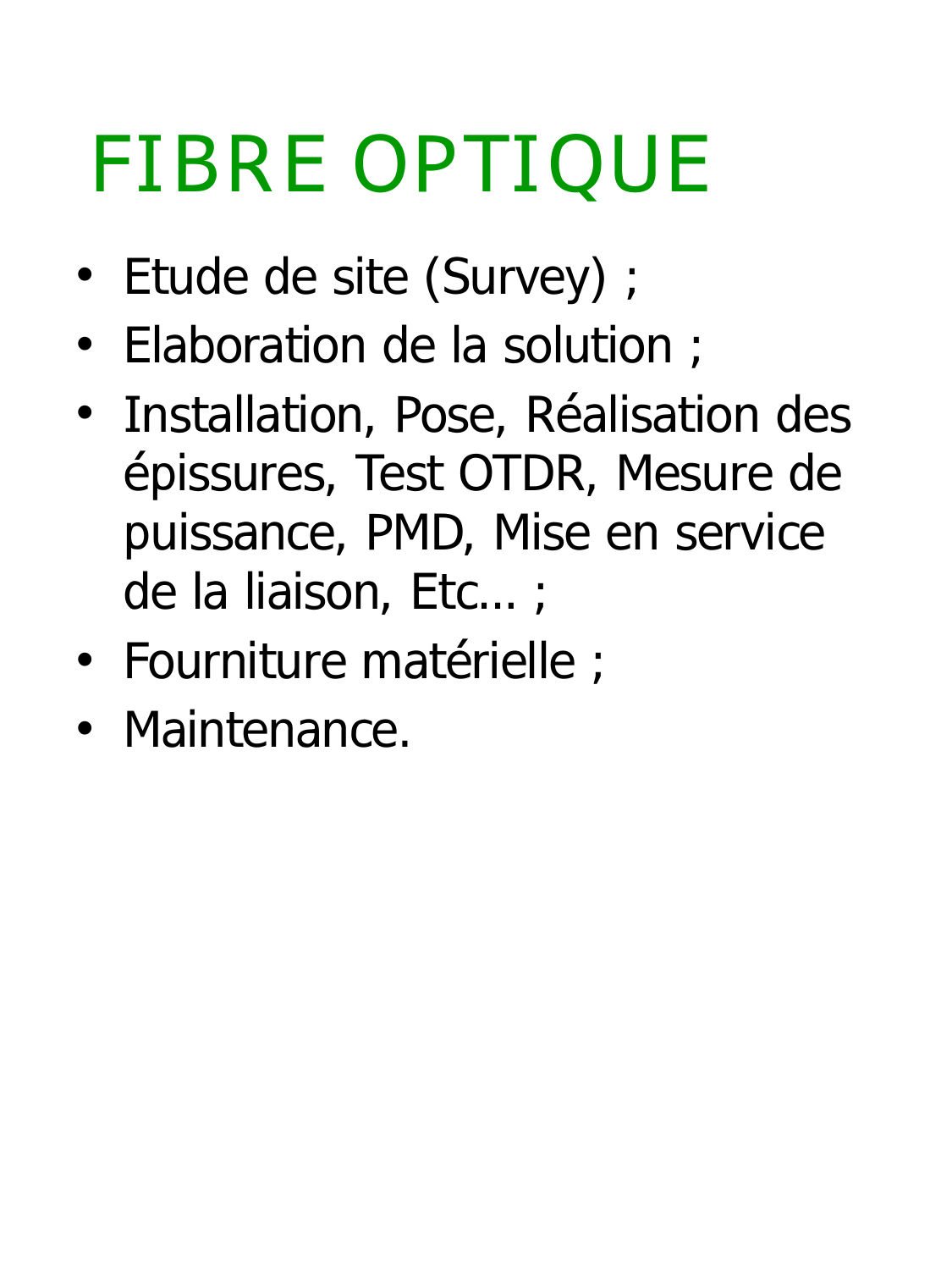

FIBRE OPTIQUE
Etude de site (Survey) ;
Elaboration de la solution ;
Installation, Pose, Réalisation des épissures, Test OTDR, Mesure de puissance, PMD, Mise en service de la liaison, Etc… ;
Fourniture matérielle ;
Maintenance.